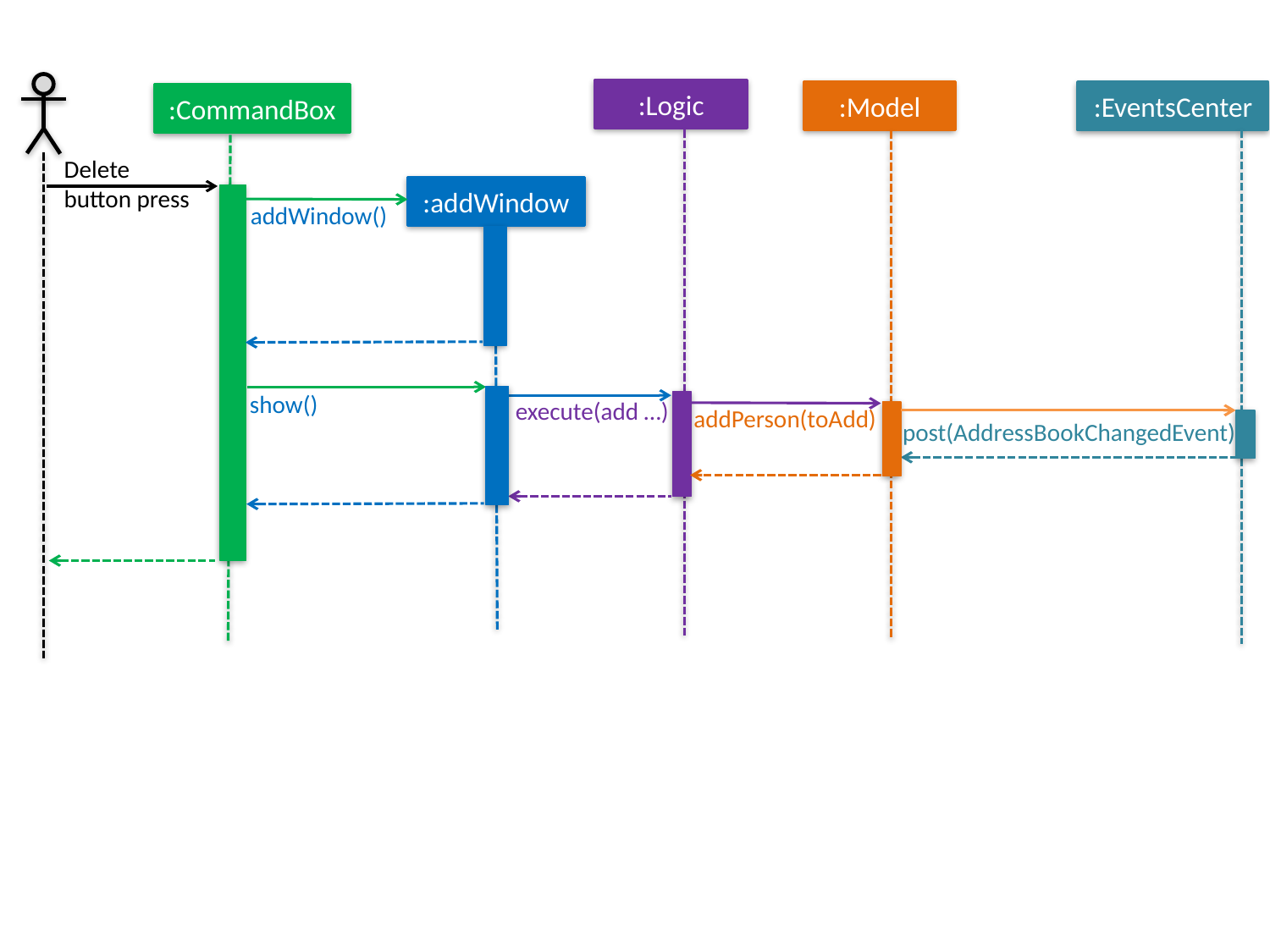

:Logic
:Model
:EventsCenter
:CommandBox
Delete button press
:addWindow

addWindow()

show()

execute(add …)

addPerson(toAdd)

post(AddressBookChangedEvent)